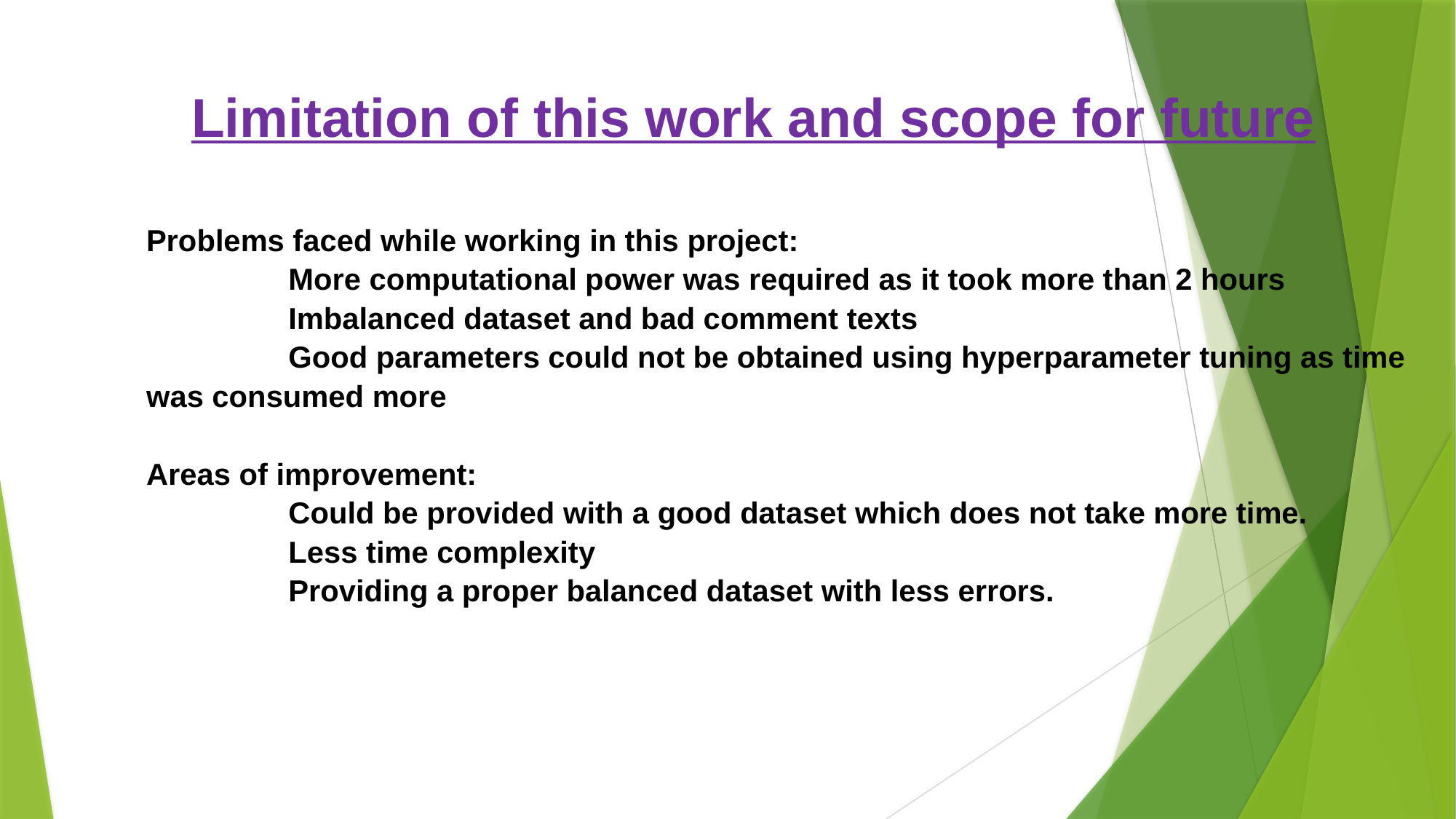

# Limitation of this work and scope for future Problems faced while working in this project: More computational power was required as it took more than 2 hours Imbalanced dataset and bad comment texts Good parameters could not be obtained using hyperparameter tuning as time was consumed more Areas of improvement: Could be provided with a good dataset which does not take more time. Less time complexity Providing a proper balanced dataset with less errors.